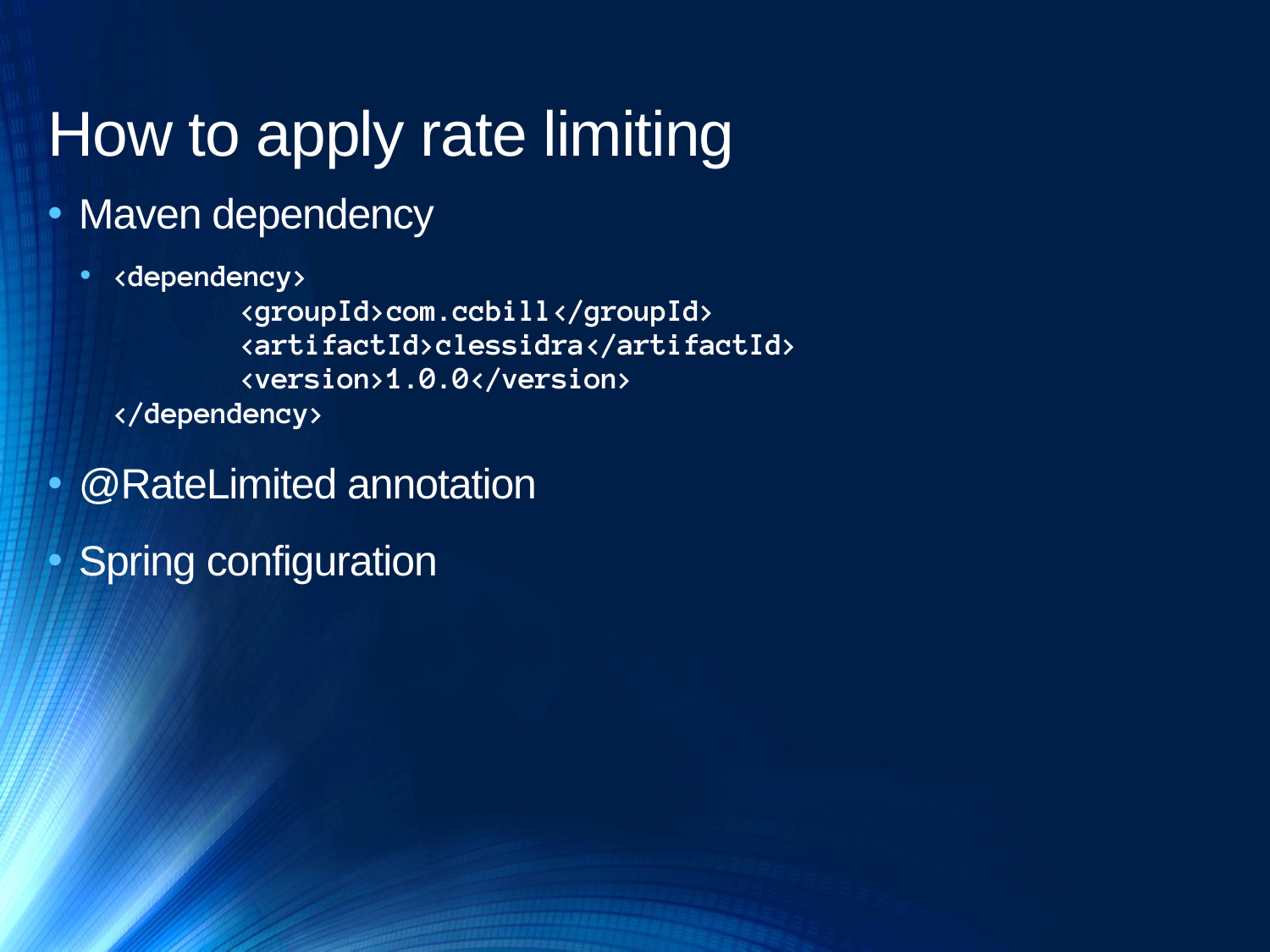

# How to apply rate limiting
Maven dependency
<dependency>
	<groupId>com.ccbill</groupId>
	<artifactId>clessidra</artifactId>
	<version>1.0.0</version>
</dependency>
@RateLimited annotation
Spring configuration